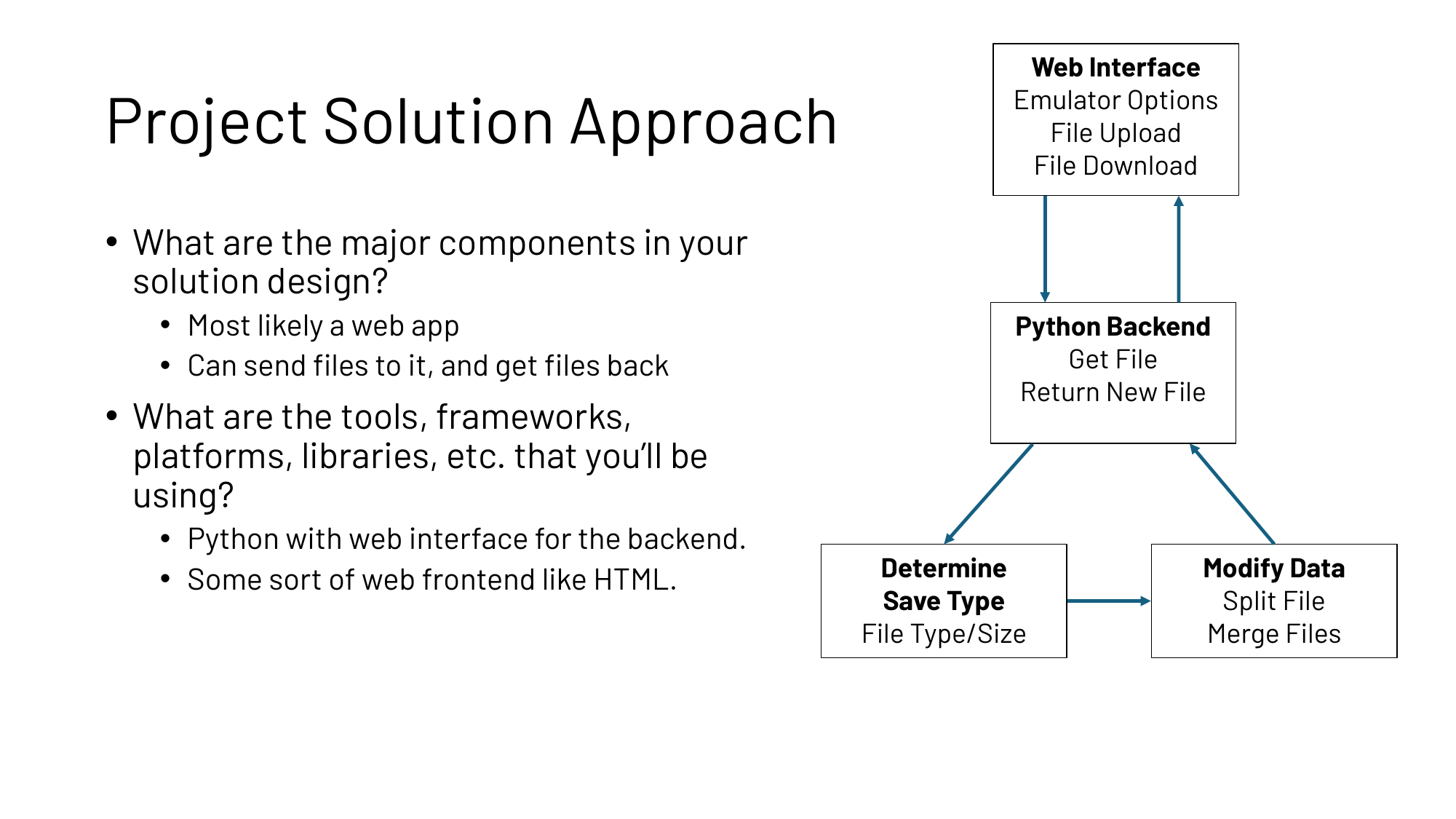

Web Interface
Emulator Options
File Upload
File Download
# Project Solution Approach

What are the major components in your solution design?
Most likely a web app
Can send files to it, and get files back
What are the tools, frameworks, platforms, libraries, etc. that you’ll be using?
Python with web interface for the backend.
Some sort of web frontend like HTML.

Python Backend
Get File
Return New File

Determine
Save Type
File Type/Size

Modify Data
Split File
Merge Files